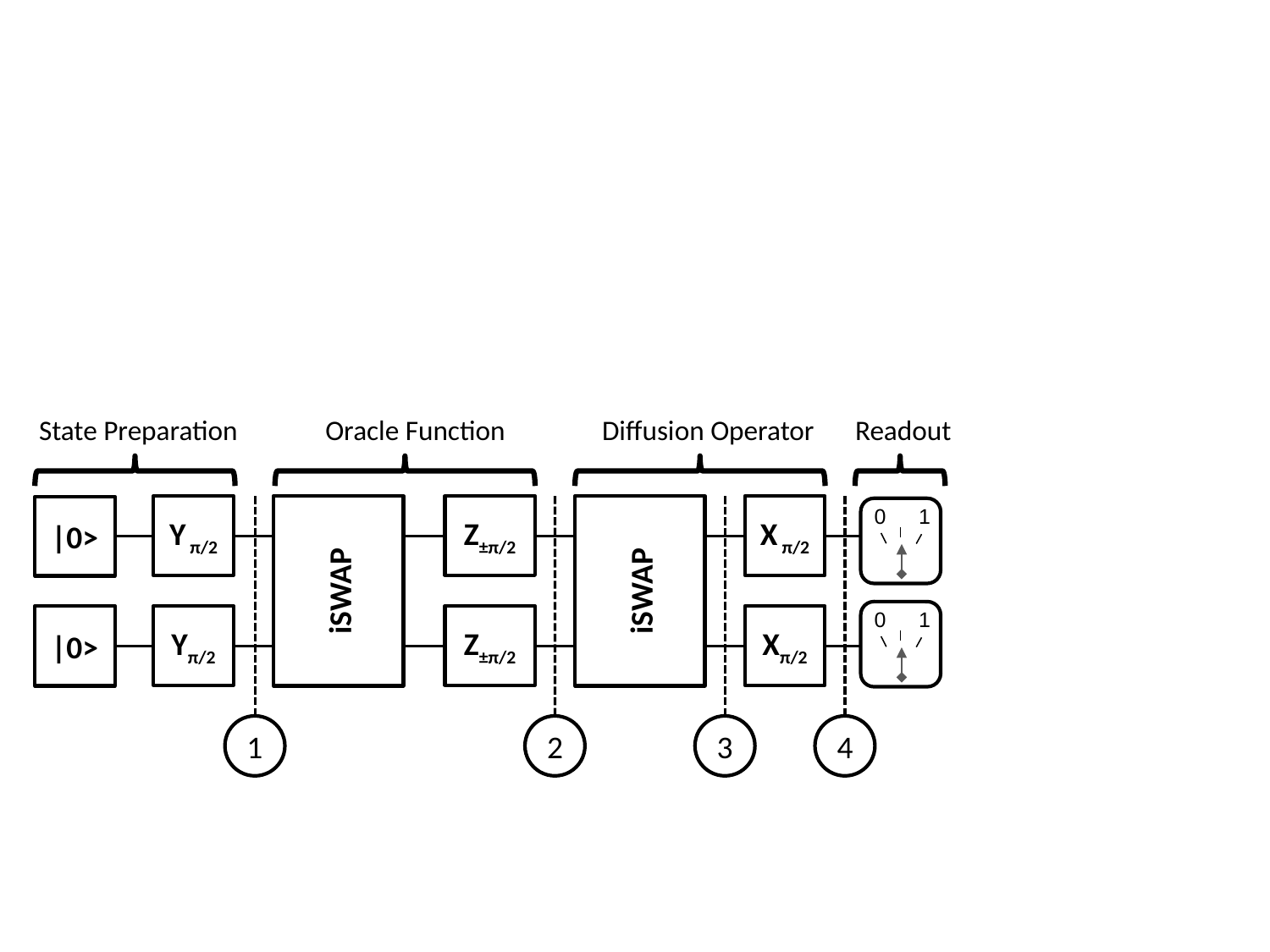

State Preparation
Oracle Function
Diffusion Operator
Readout

Y π/2
1
iSWAP
Z±π/2
2
iSWAP
3
X π/2
4
|0>
0
1

0
1

|0>
Yπ/2
Z±π/2
Xπ/2